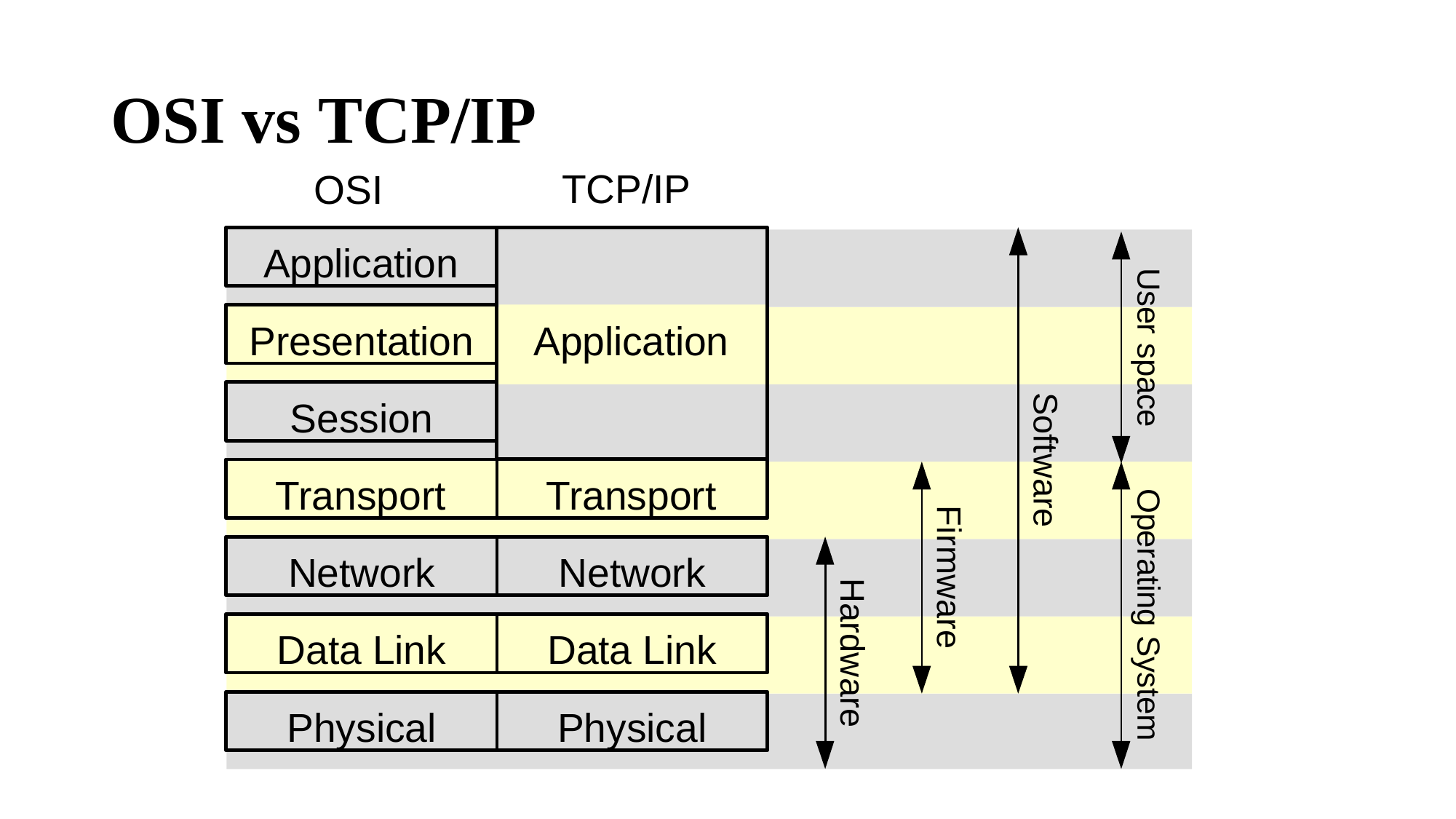

# OSI vs TCP/IP
TCP/IP
OSI
Application

User space
Presentation
Application
Session
Software
Transport
Transport
Operating System
Firmware
Network
Network
Hardware
Data Link
Data Link
Physical
Physical